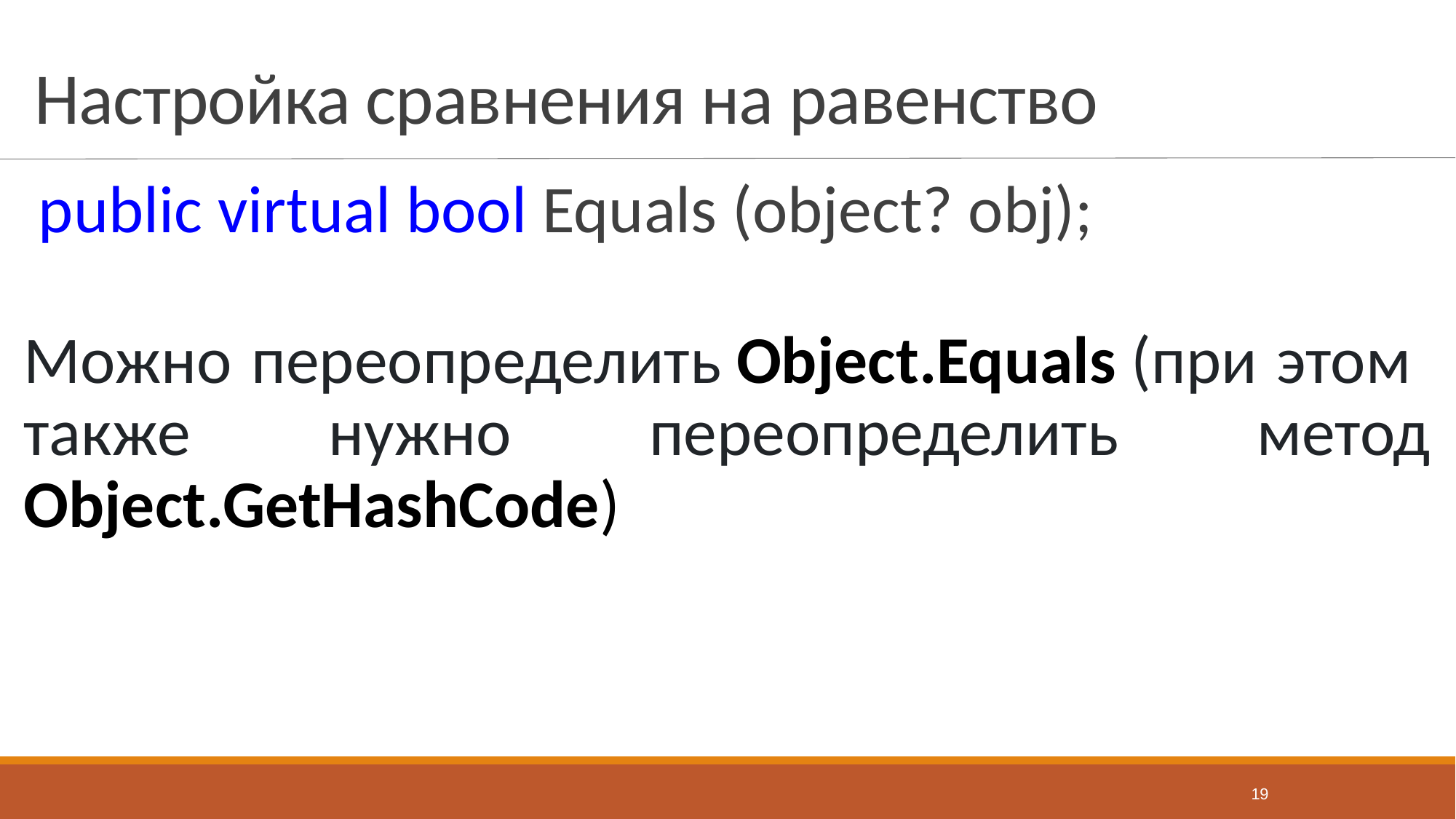

# Настройка сравнения на равенство
public virtual bool Equals (object? obj);

Можно переопределить Object.Equals (при этом  также нужно переопределить метод Object.GetHashCode)
19